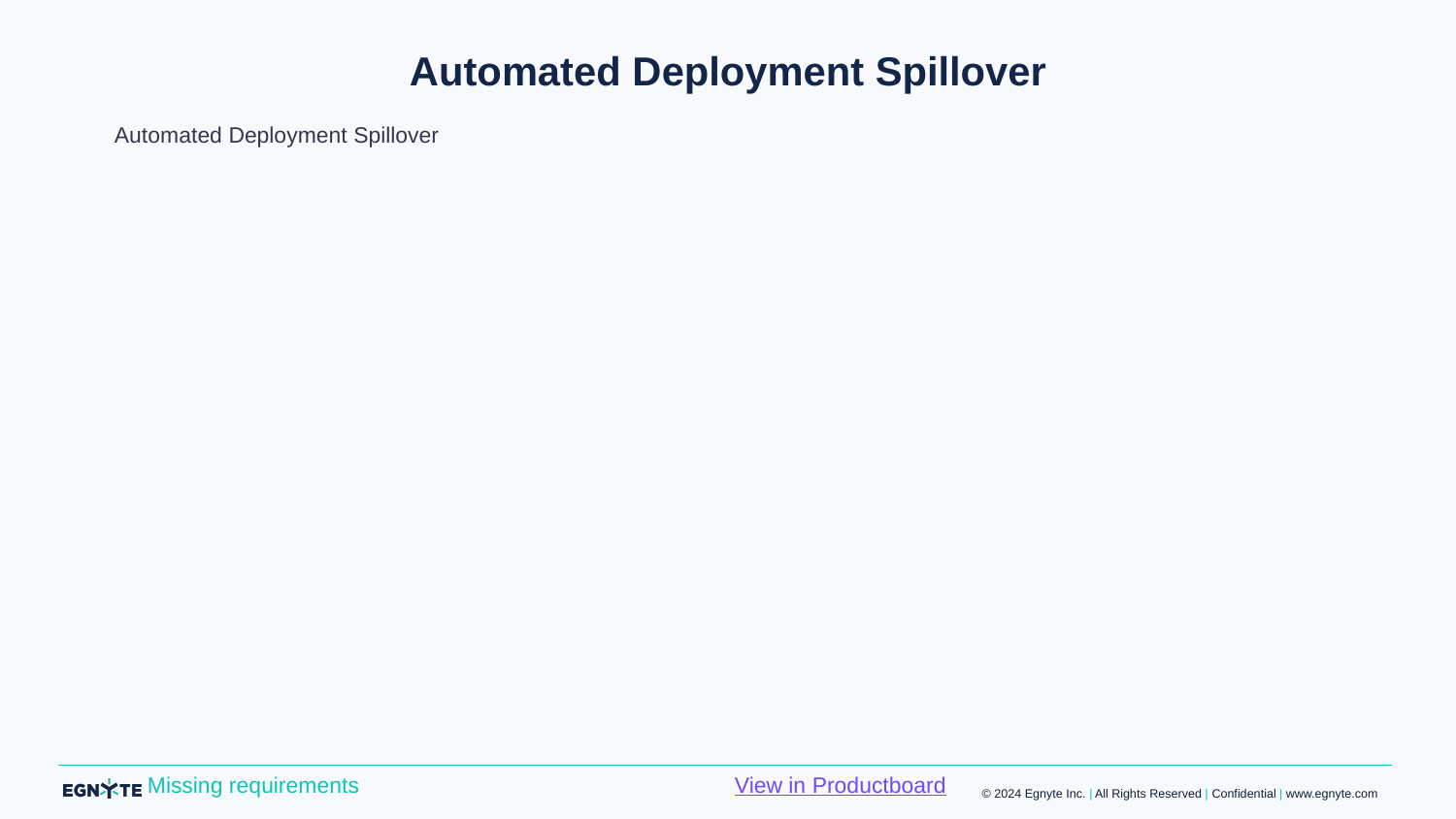

# Automated Deployment Spillover
Automated Deployment Spillover

View in Productboard

Missing requirements